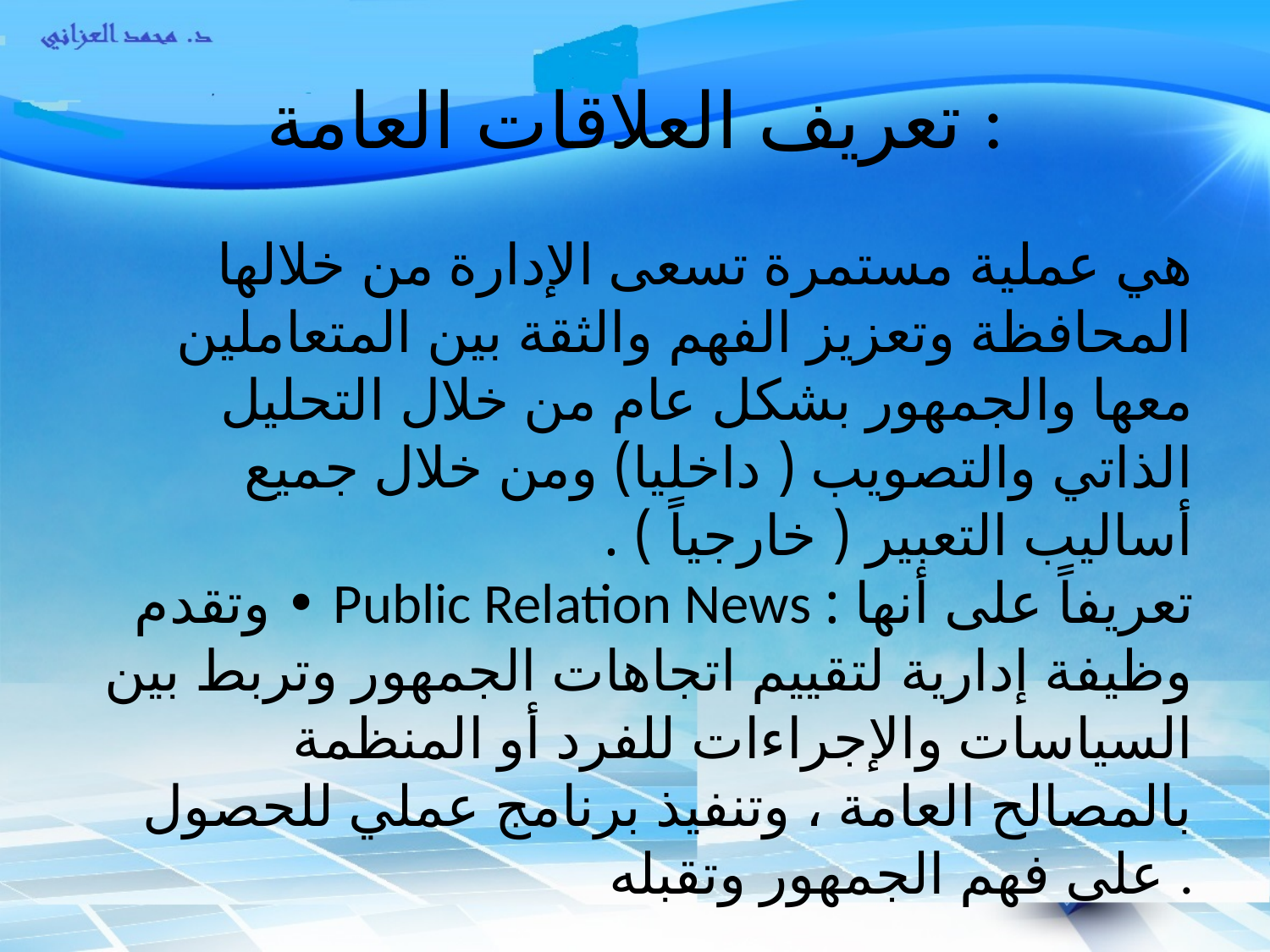

# تعريف العلاقات العامة :
هي عملية مستمرة تسعى الإدارة من خلالها المحافظة وتعزيز الفهم والثقة بين المتعاملين معها والجمهور بشكل عام من خلال التحليل الذاتي والتصويب ( داخليا) ومن خلال جميع أساليب التعبير ( خارجياً ) .
• وتقدم Public Relation News تعريفاً على أنها : وظيفة إدارية لتقييم اتجاهات الجمهور وتربط بين السياسات والإجراءات للفرد أو المنظمة بالمصالح العامة ، وتنفيذ برنامج عملي للحصول على فهم الجمهور وتقبله .